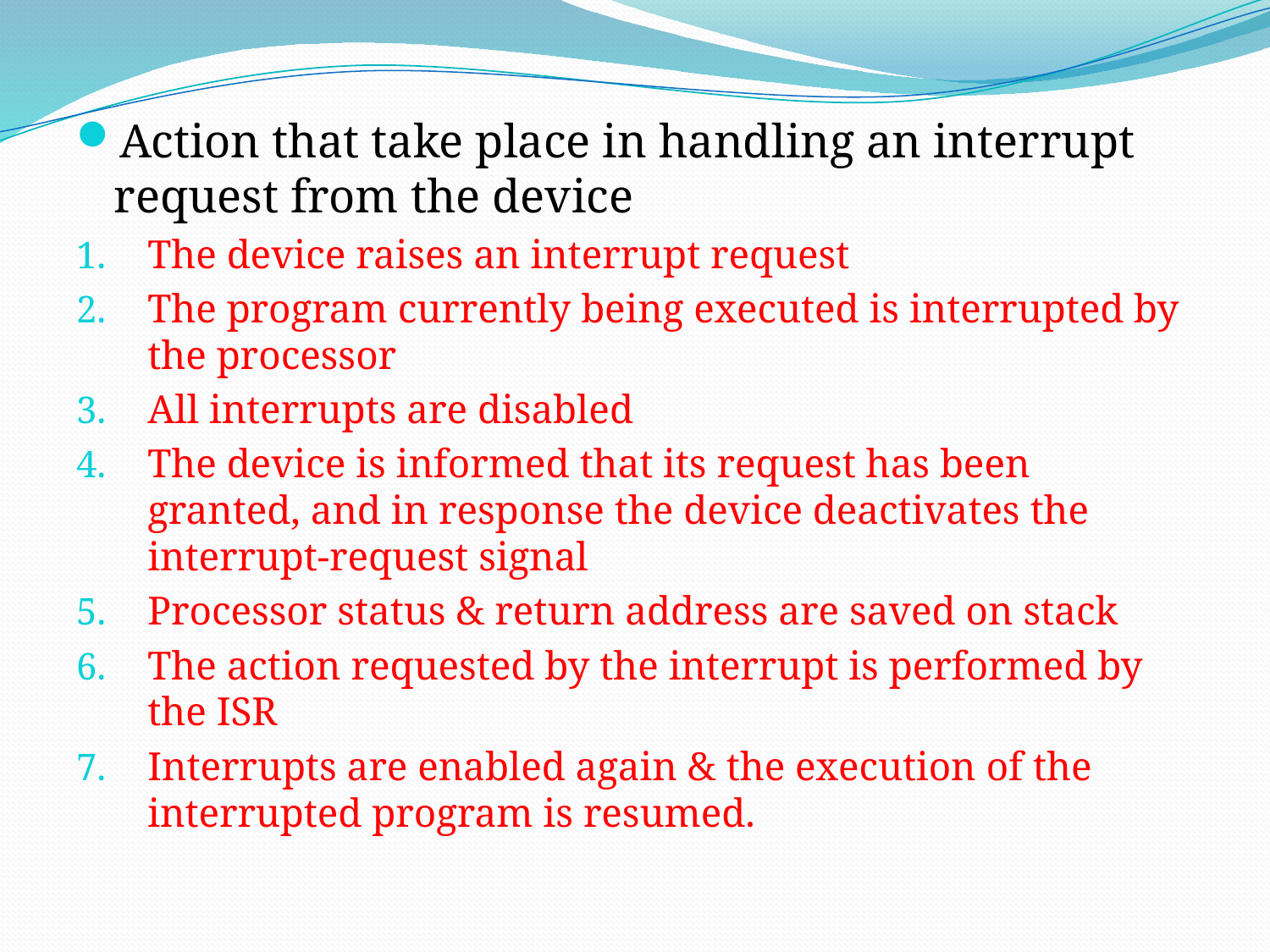

Action that take place in handling an interrupt request from the device
The device raises an interrupt request
The program currently being executed is interrupted by the processor
All interrupts are disabled
The device is informed that its request has been granted, and in response the device deactivates the interrupt-request signal
Processor status & return address are saved on stack
The action requested by the interrupt is performed by the ISR
Interrupts are enabled again & the execution of the interrupted program is resumed.